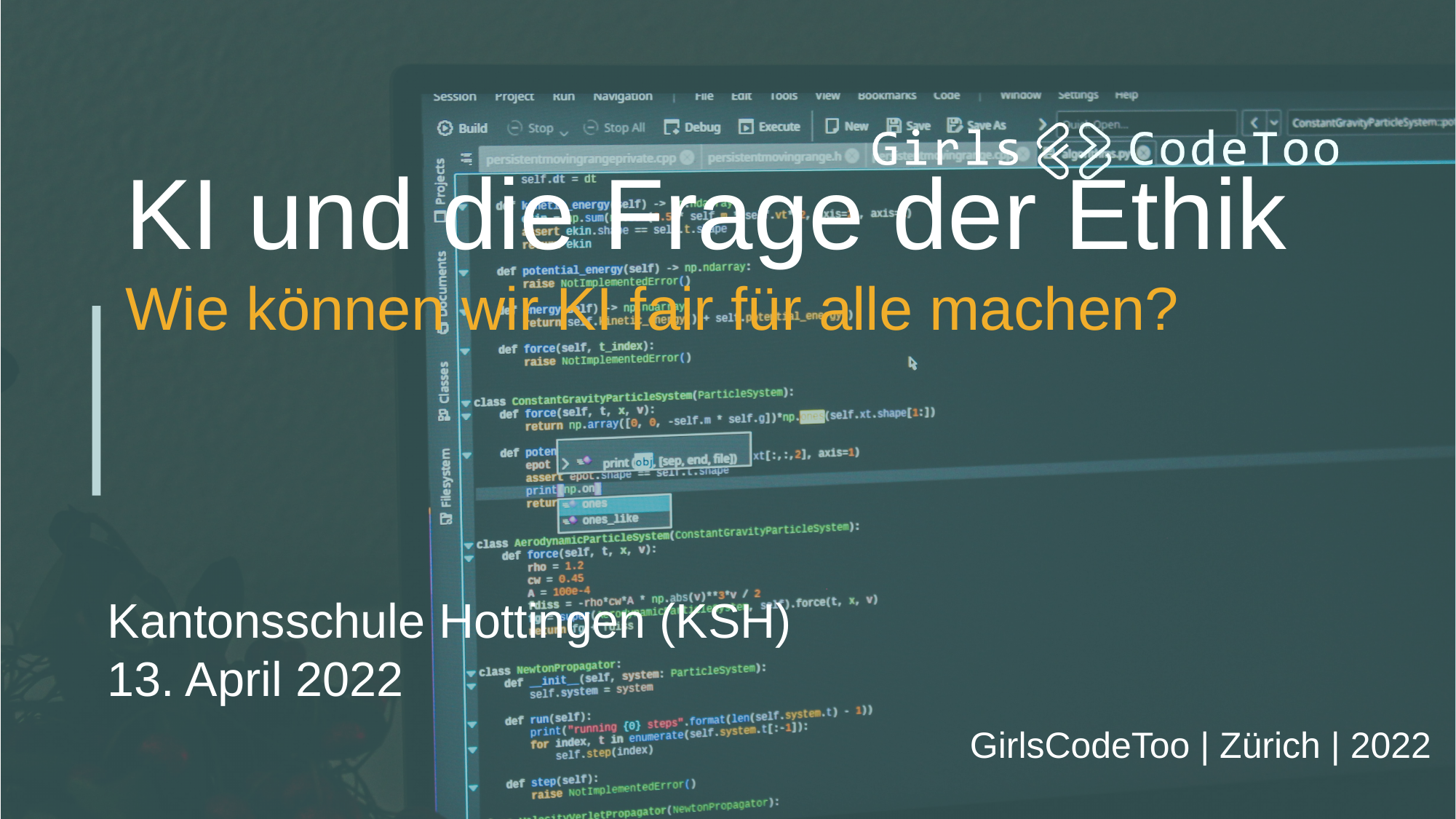

# KI und die Frage der Ethik Wie können wir KI fair für alle machen?